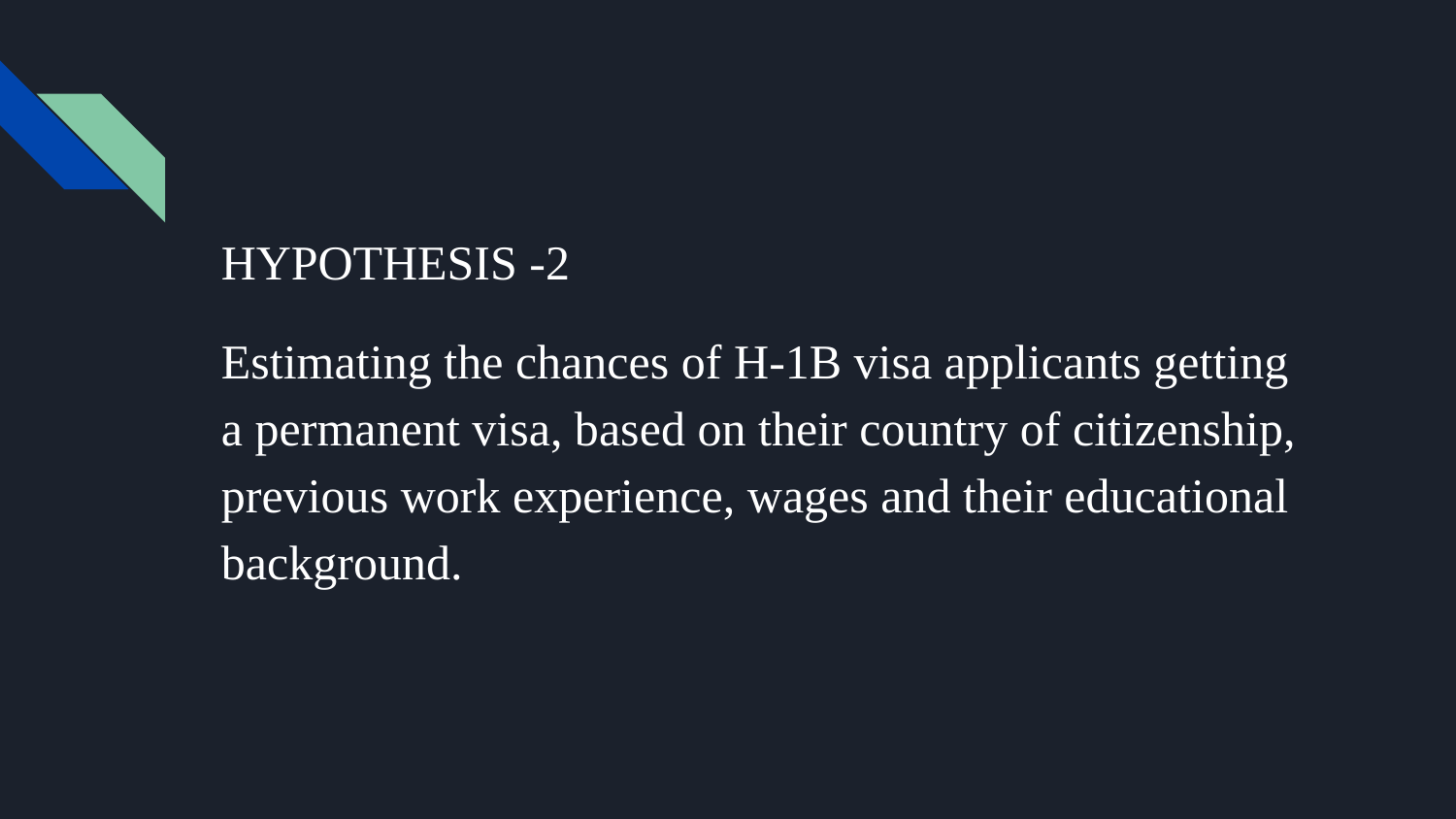

HYPOTHESIS -2
Estimating the chances of H-1B visa applicants getting a permanent visa, based on their country of citizenship, previous work experience, wages and their educational background.